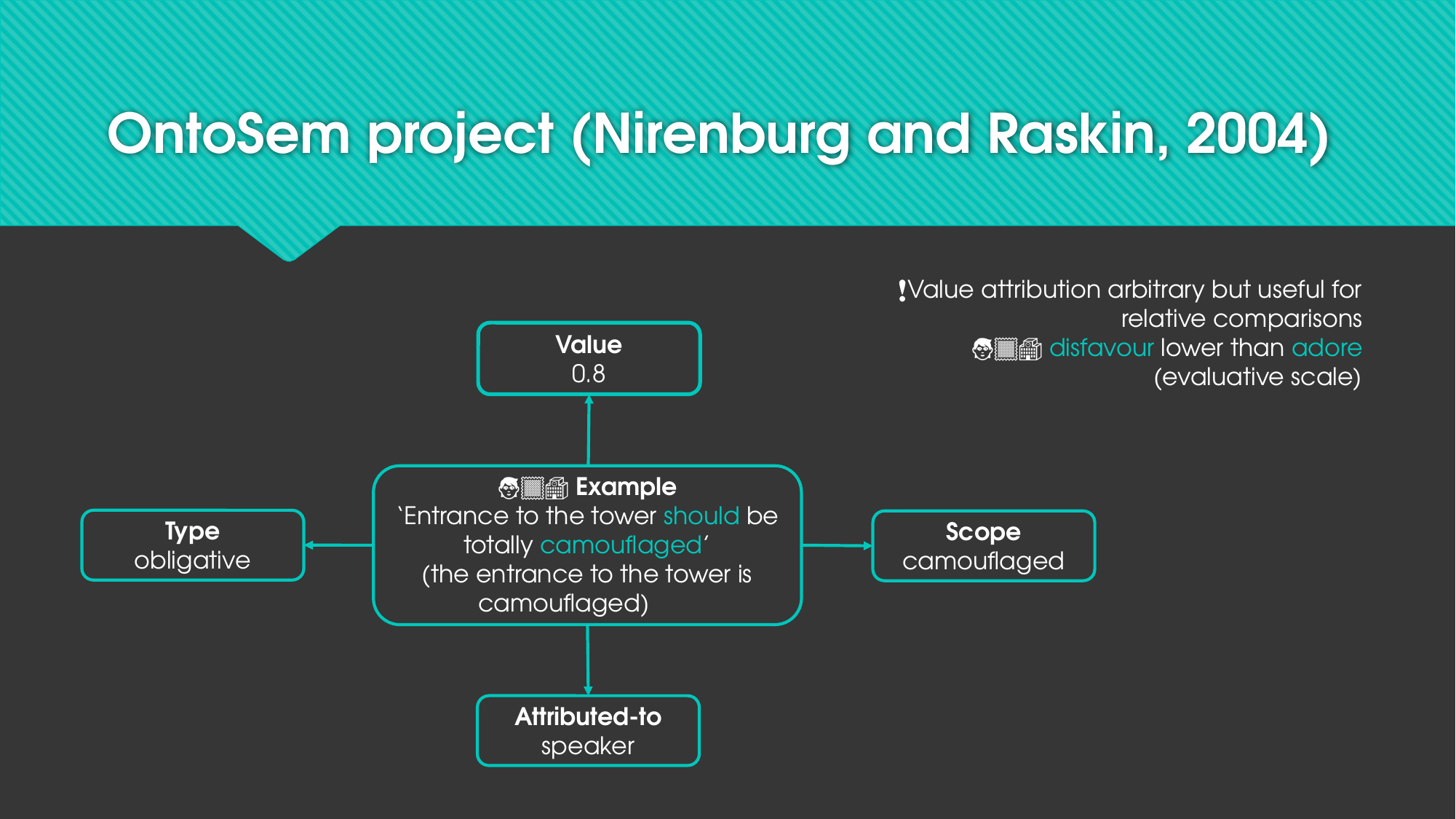

# OntoSem project (Nirenburg and Raskin, 2004)
❗Value attribution arbitrary but useful for relative comparisons
🧑🏽‍🏫 disfavour lower than adore
(evaluative scale)

Value
0.8

🧑🏽‍🏫 Example
‘Entrance to the tower should be totally camouflaged’
(the entrance to the tower is camouflaged)

Type
obligative

Scope
camouflaged

Attributed-to
speaker